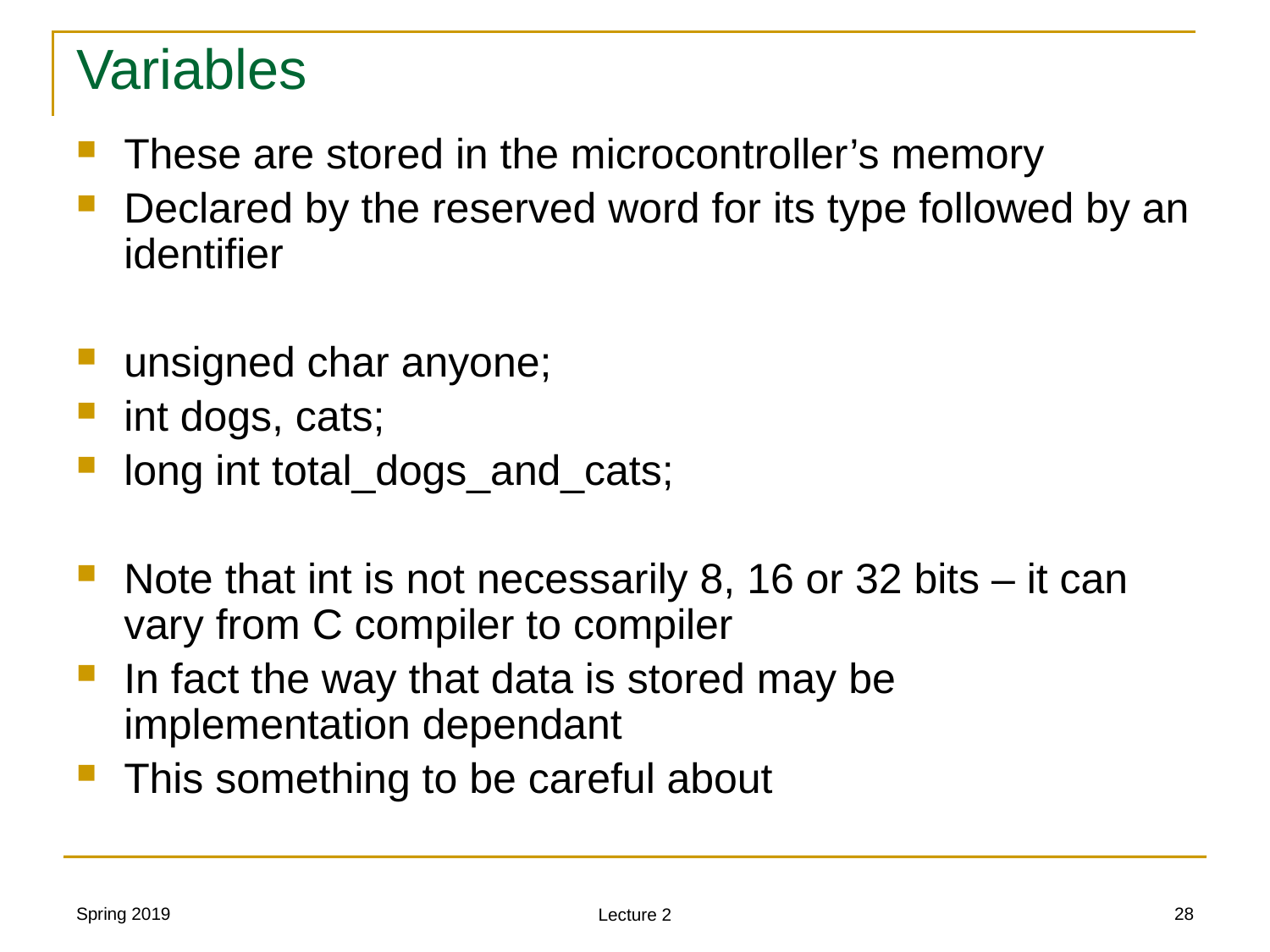

Variables
These are stored in the microcontroller’s memory
Declared by the reserved word for its type followed by an identifier

unsigned char anyone;
int dogs, cats;
long int total_dogs_and_cats;

Note that int is not necessarily 8, 16 or 32 bits – it can vary from C compiler to compiler
In fact the way that data is stored may be implementation dependant
This something to be careful about
Spring 2019
28
Lecture 2